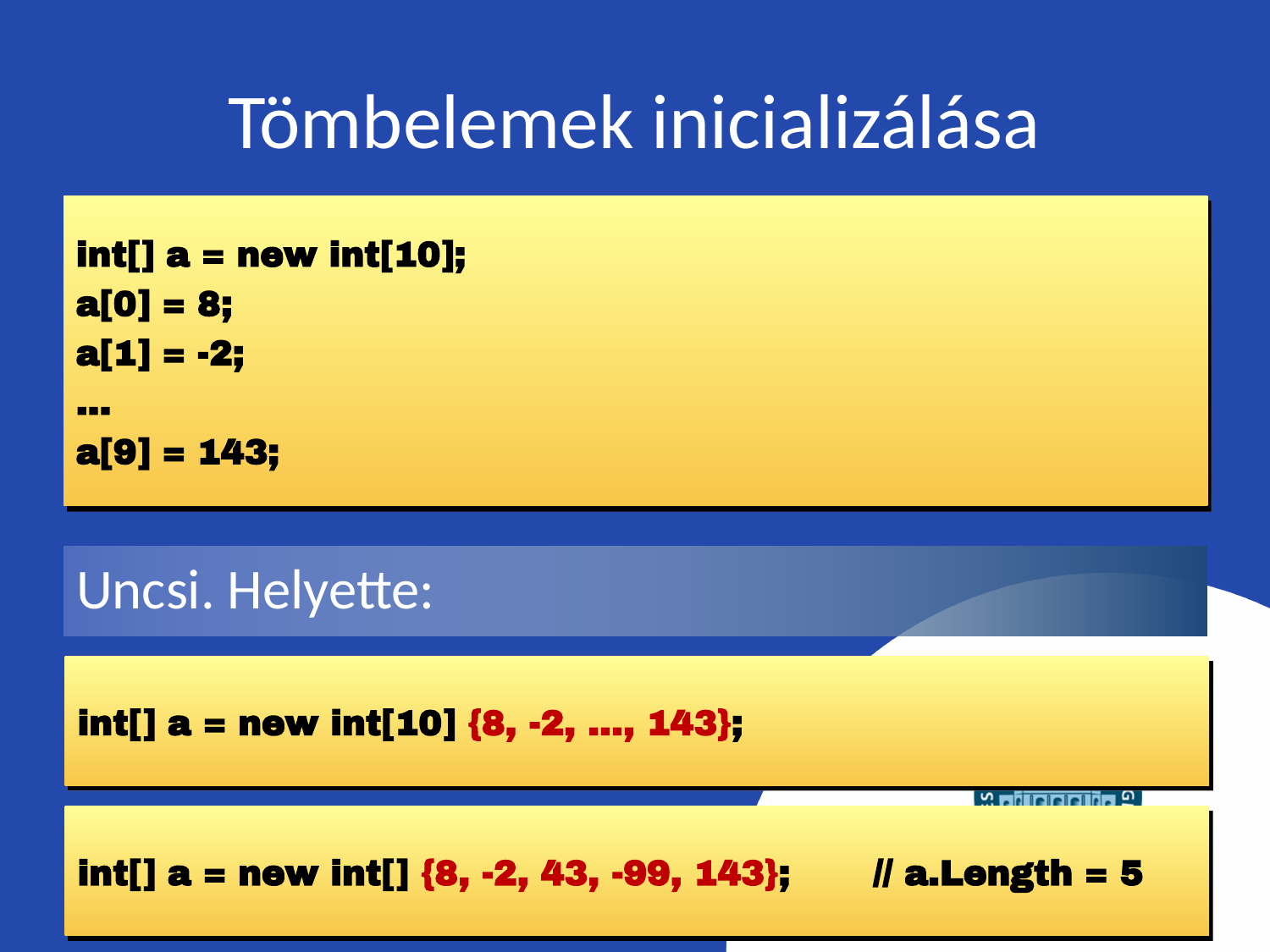

# Tömbelemek inicializálása
int[] a = new int[10];
a[0] = 8;
a[1] = -2;
…
a[9] = 143;
Uncsi. Helyette:
int[] a = new int[10] {8, -2, …, 143};
int[] a = new int[] {8, -2, 43, -99, 143};       // a.Length = 5